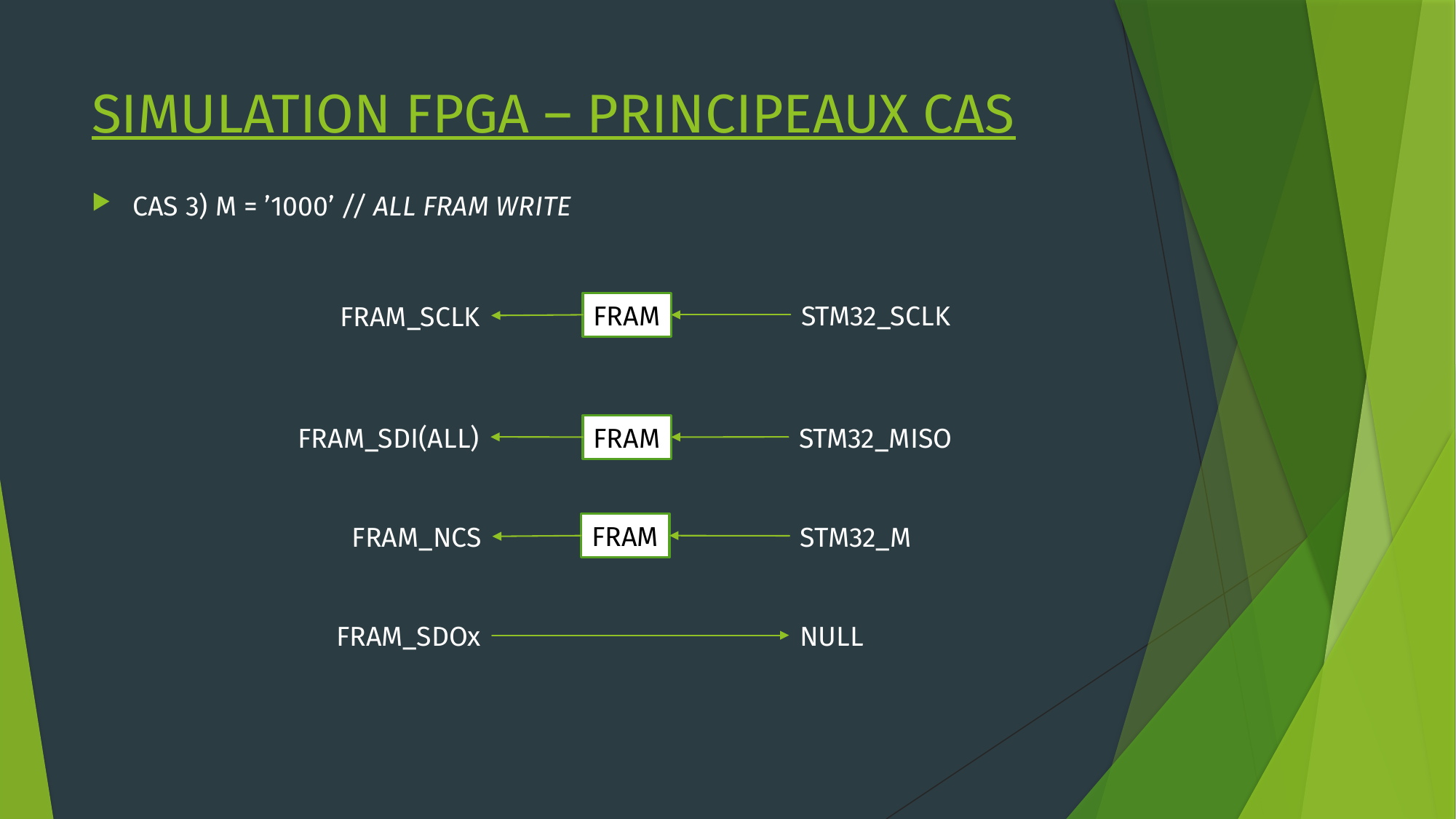

# SIMULATION FPGA – PRINCIPEAUX CAS
CAS 3) M = ’1000’ // ALL FRAM WRITE
FRAM
STM32_SCLK
FRAM_SCLK
FRAM_SDI(ALL)
STM32_MISO
FRAM
FRAM
STM32_M
FRAM_NCS
FRAM_SDOx
NULL